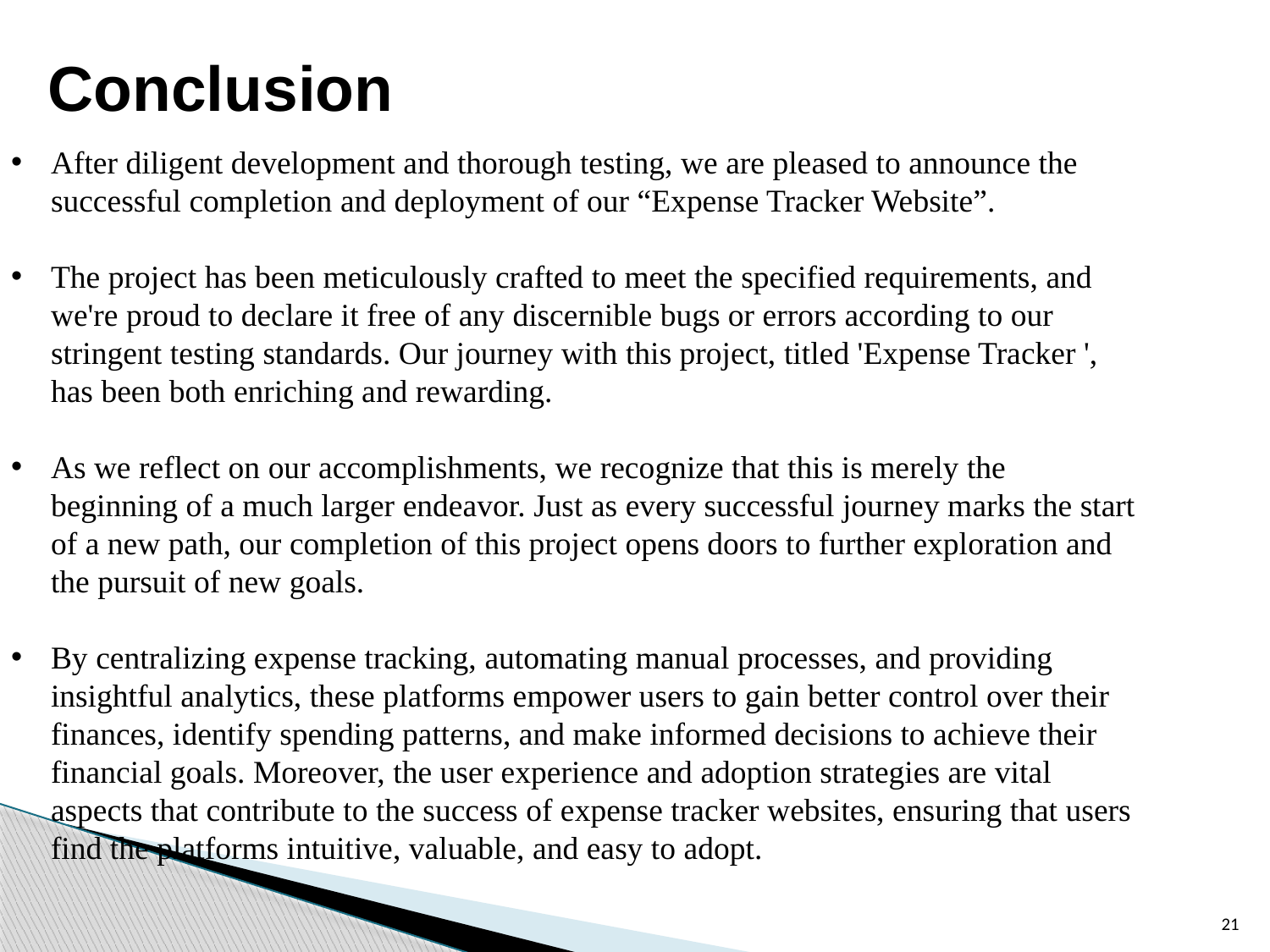

Conclusion

After diligent development and thorough testing, we are pleased to announce the successful completion and deployment of our “Expense Tracker Website”.

The project has been meticulously crafted to meet the specified requirements, and we're proud to declare it free of any discernible bugs or errors according to our stringent testing standards. Our journey with this project, titled 'Expense Tracker ', has been both enriching and rewarding.

As we reflect on our accomplishments, we recognize that this is merely the beginning of a much larger endeavor. Just as every successful journey marks the start of a new path, our completion of this project opens doors to further exploration and the pursuit of new goals.

By centralizing expense tracking, automating manual processes, and providing insightful analytics, these platforms empower users to gain better control over their finances, identify spending patterns, and make informed decisions to achieve their financial goals. Moreover, the user experience and adoption strategies are vital aspects that contribute to the success of expense tracker websites, ensuring that users find the platforms intuitive, valuable, and easy to adopt.

21